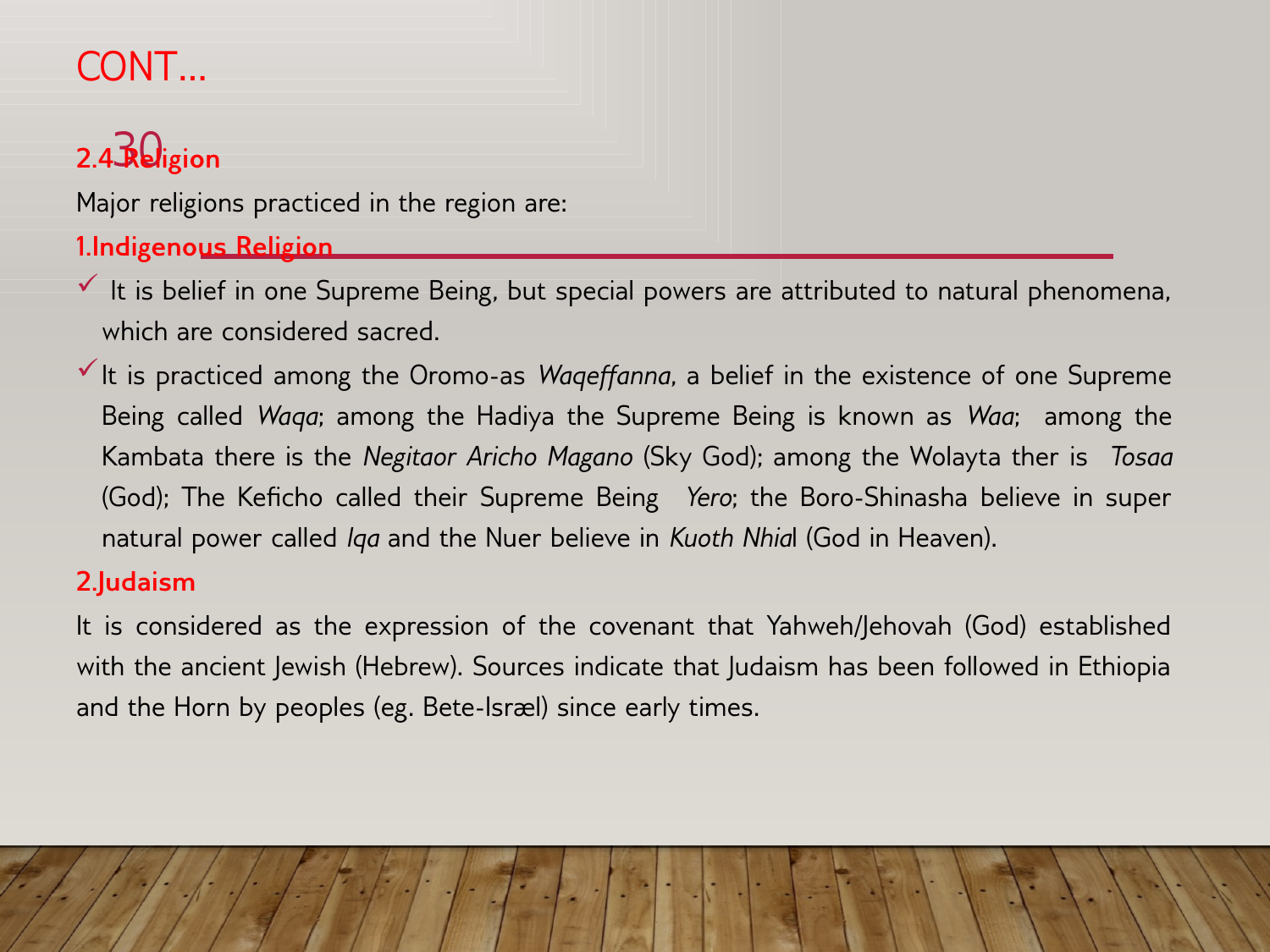

# Cont…
30
2.4 Religion
Major religions practiced in the region are:
1.Indigenous Religion
 It is belief in one Supreme Being, but special powers are attributed to natural phenomena, which are considered sacred.
It is practiced among the Oromo-as Waqeffanna, a belief in the existence of one Supreme Being called Waqa; among the Hadiya the Supreme Being is known as Waa;  among the Kambata there is the Negitaor Aricho Magano (Sky God); among the Wolayta ther is  Tosaa (God); The Keficho called their Supreme Being  Yero; the Boro-Shinasha believe in super natural power called Iqa and the Nuer believe in Kuoth Nhial (God in Heaven).
2.Judaism
It is considered as the expression of the covenant that Yahweh/Jehovah (God) established with the ancient Jewish (Hebrew). Sources indicate that Judaism has been followed in Ethiopia and the Horn by peoples (eg. Bete-Israel) since early times.